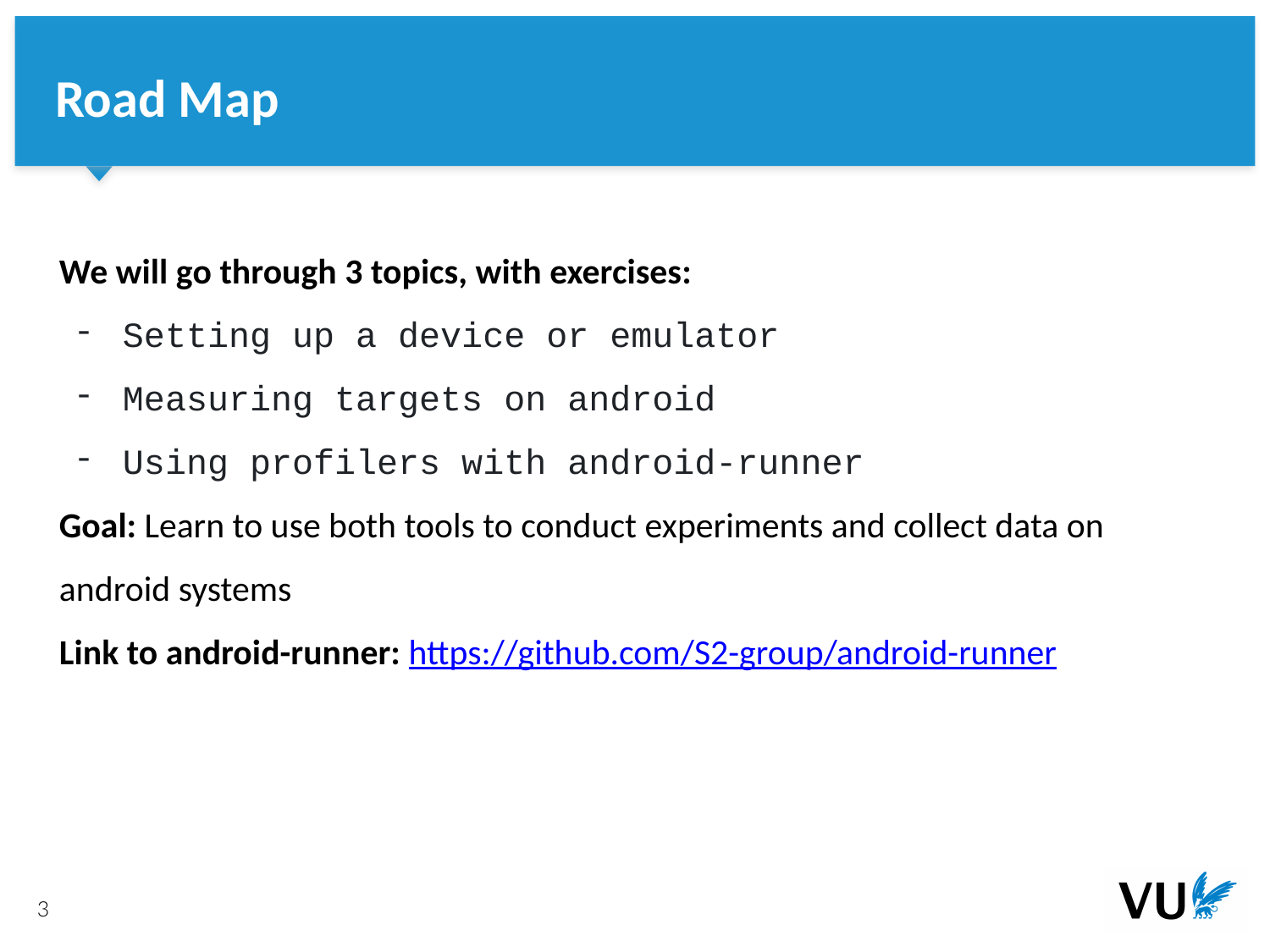

Road Map

We will go through 3 topics, with exercises:
Setting up a device or emulator
Measuring targets on android
Using profilers with android-runner
Goal: Learn to use both tools to conduct experiments and collect data on android systems
Link to android-runner: https://github.com/S2-group/android-runner

3